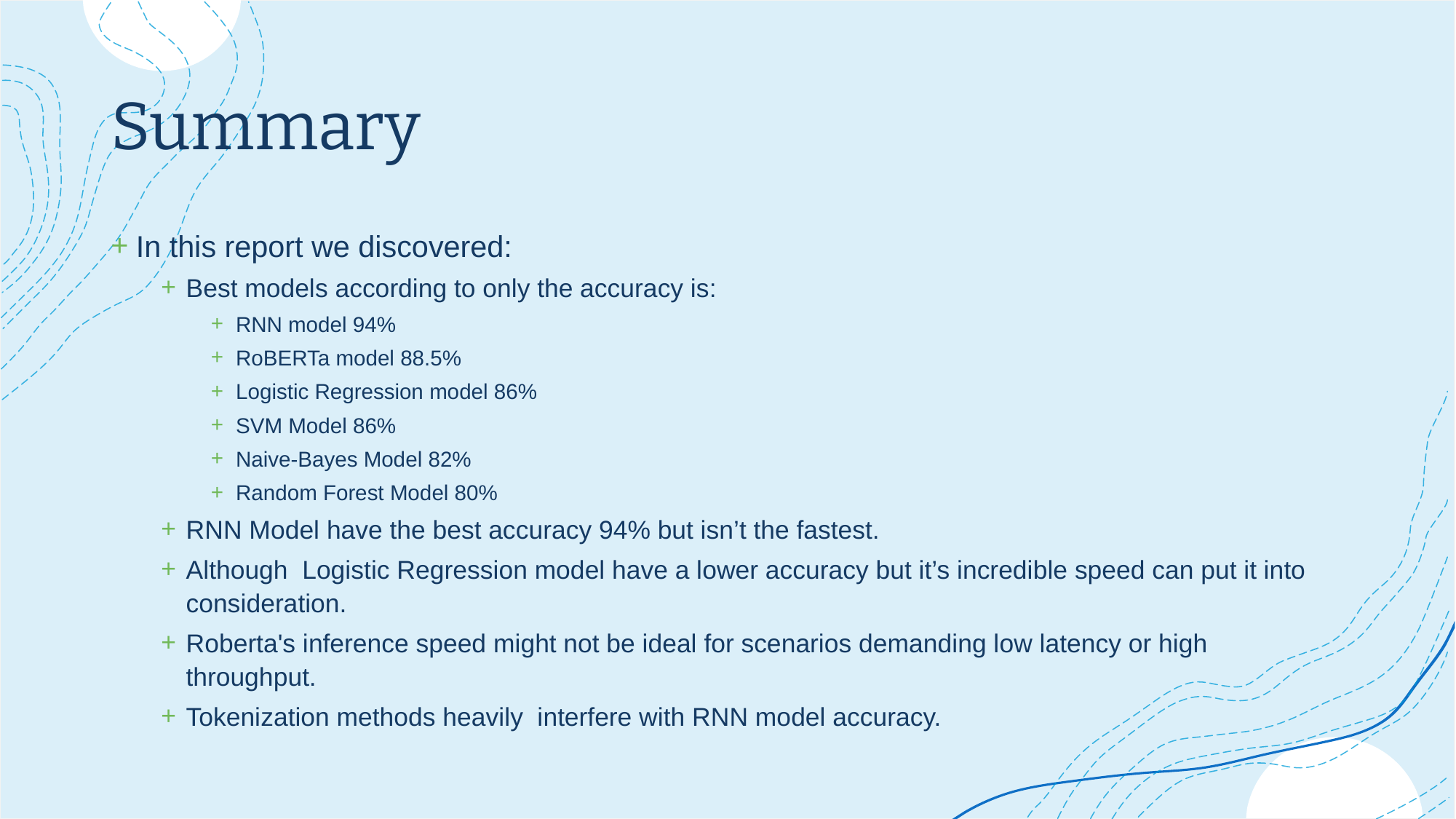

# Summary
In this report we discovered:
Best models according to only the accuracy is:
RNN model 94%
RoBERTa model 88.5%
Logistic Regression model 86%
SVM Model 86%
Naive-Bayes Model 82%
Random Forest Model 80%
RNN Model have the best accuracy 94% but isn’t the fastest.
Although  Logistic Regression model have a lower accuracy but it’s incredible speed can put it into consideration.
Roberta's inference speed might not be ideal for scenarios demanding low latency or high throughput.
Tokenization methods heavily  interfere with RNN model accuracy.